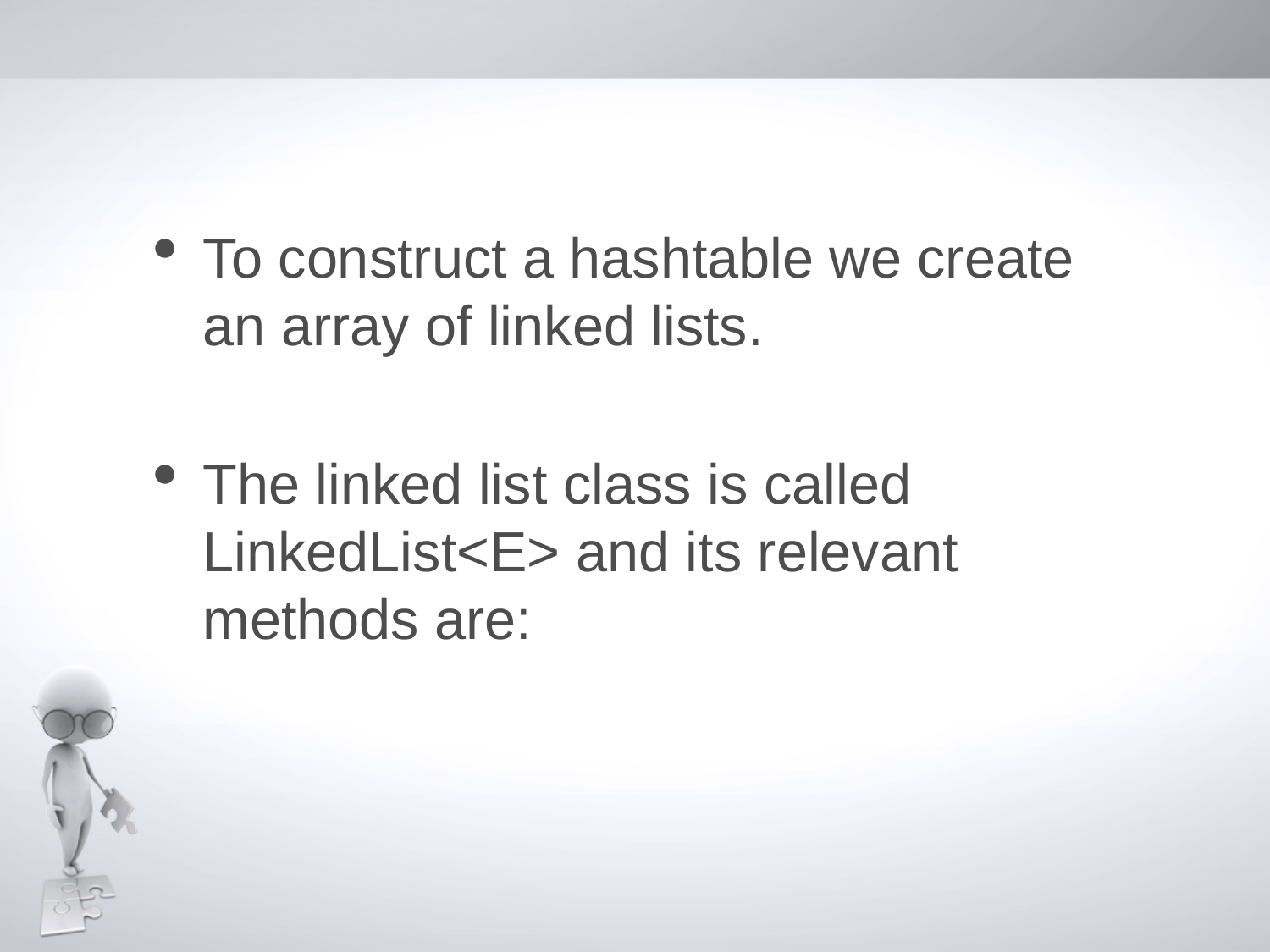

To construct a hashtable we create an array of linked lists.

The linked list class is called LinkedList<E> and its relevant methods are: